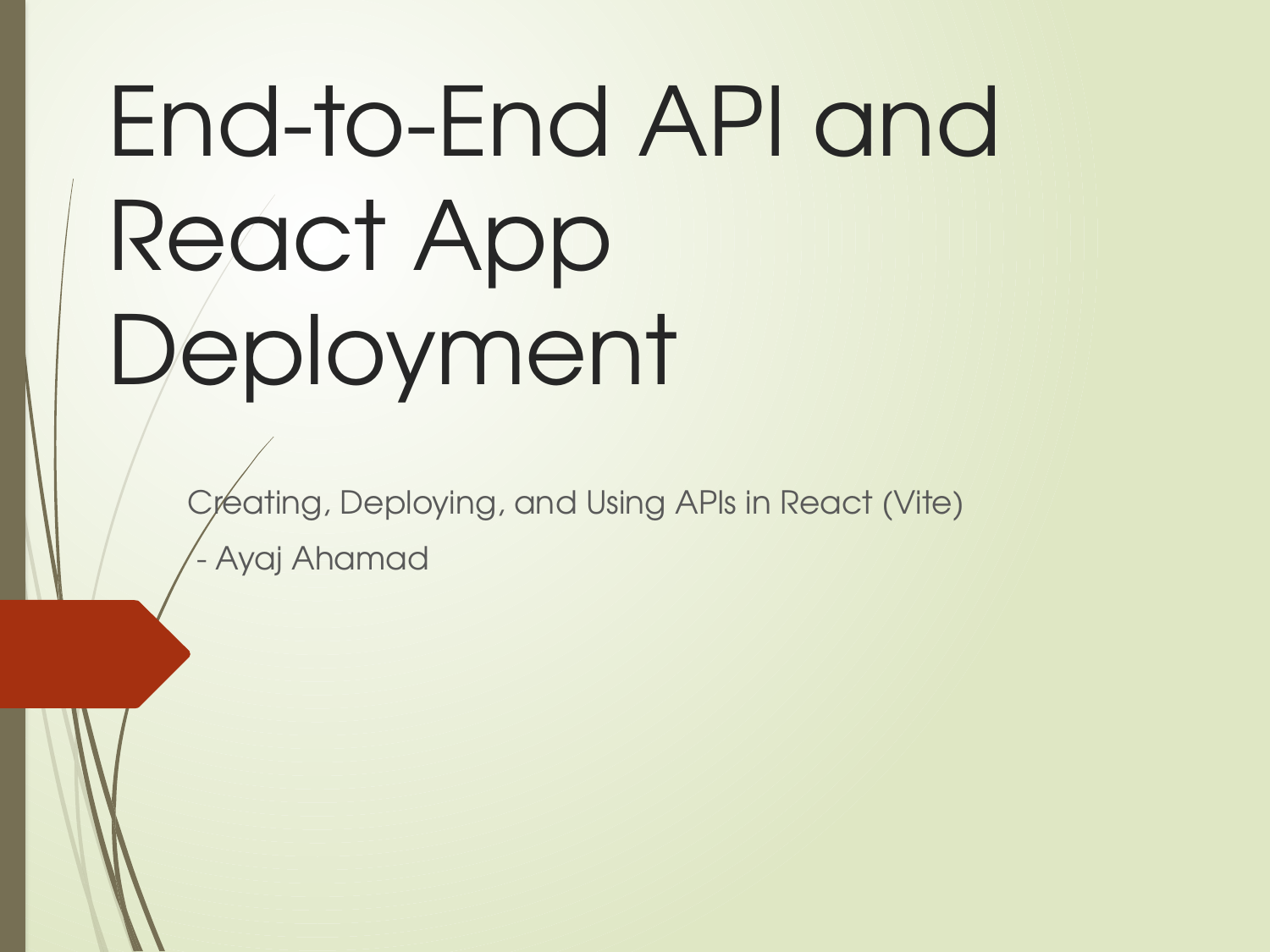

# End-to-End API and React App Deployment
Creating, Deploying, and Using APIs in React (Vite)
 - Ayaj Ahamad